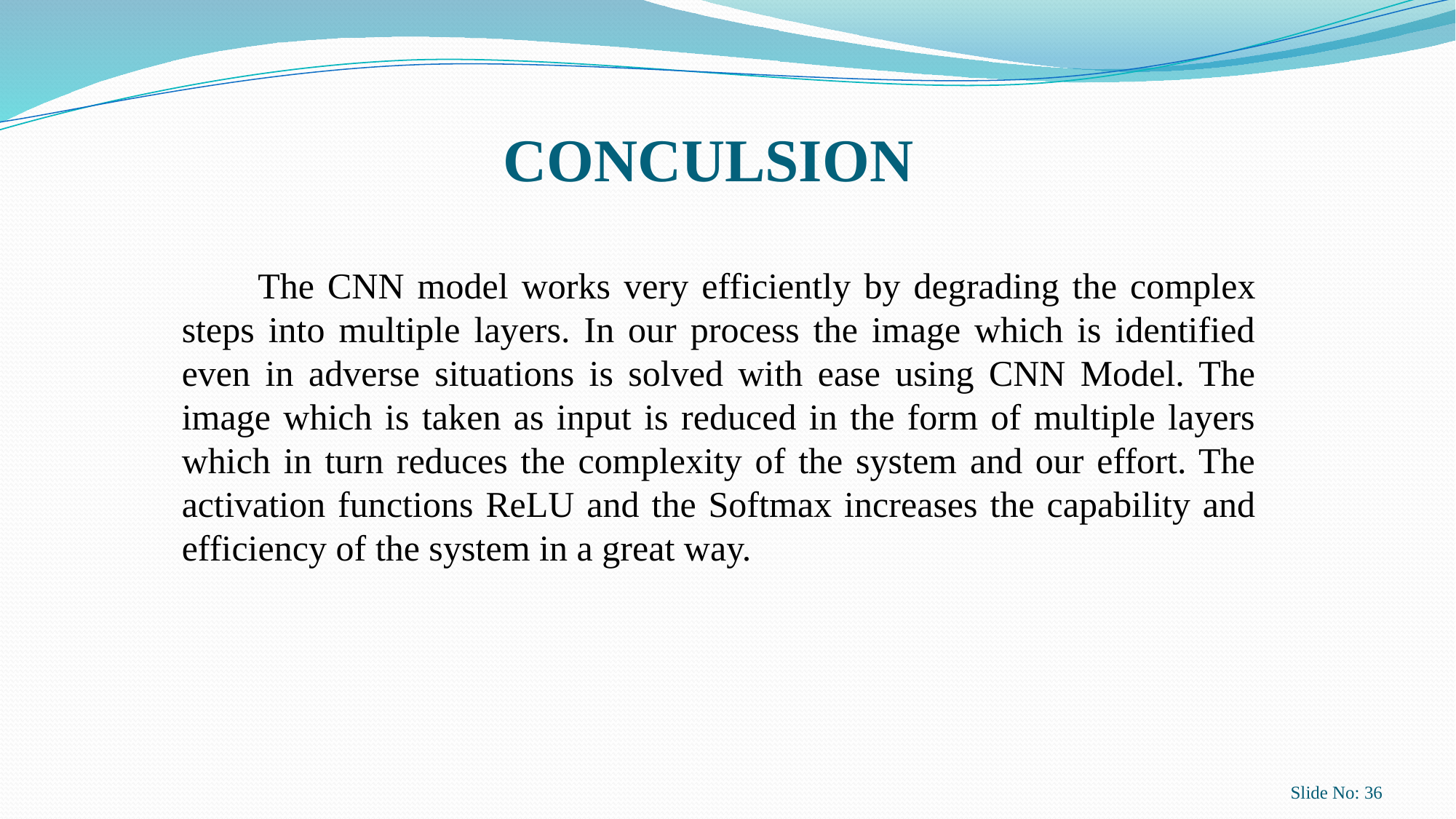

CONCULSION
       The CNN model works very efficiently by degrading the complex steps into multiple layers. In our process the image which is identified even in adverse situations is solved with ease using CNN Model. The image which is taken as input is reduced in the form of multiple layers which in turn reduces the complexity of the system and our effort. The activation functions ReLU and the Softmax increases the capability and efficiency of the system in a great way.
Slide No: 36